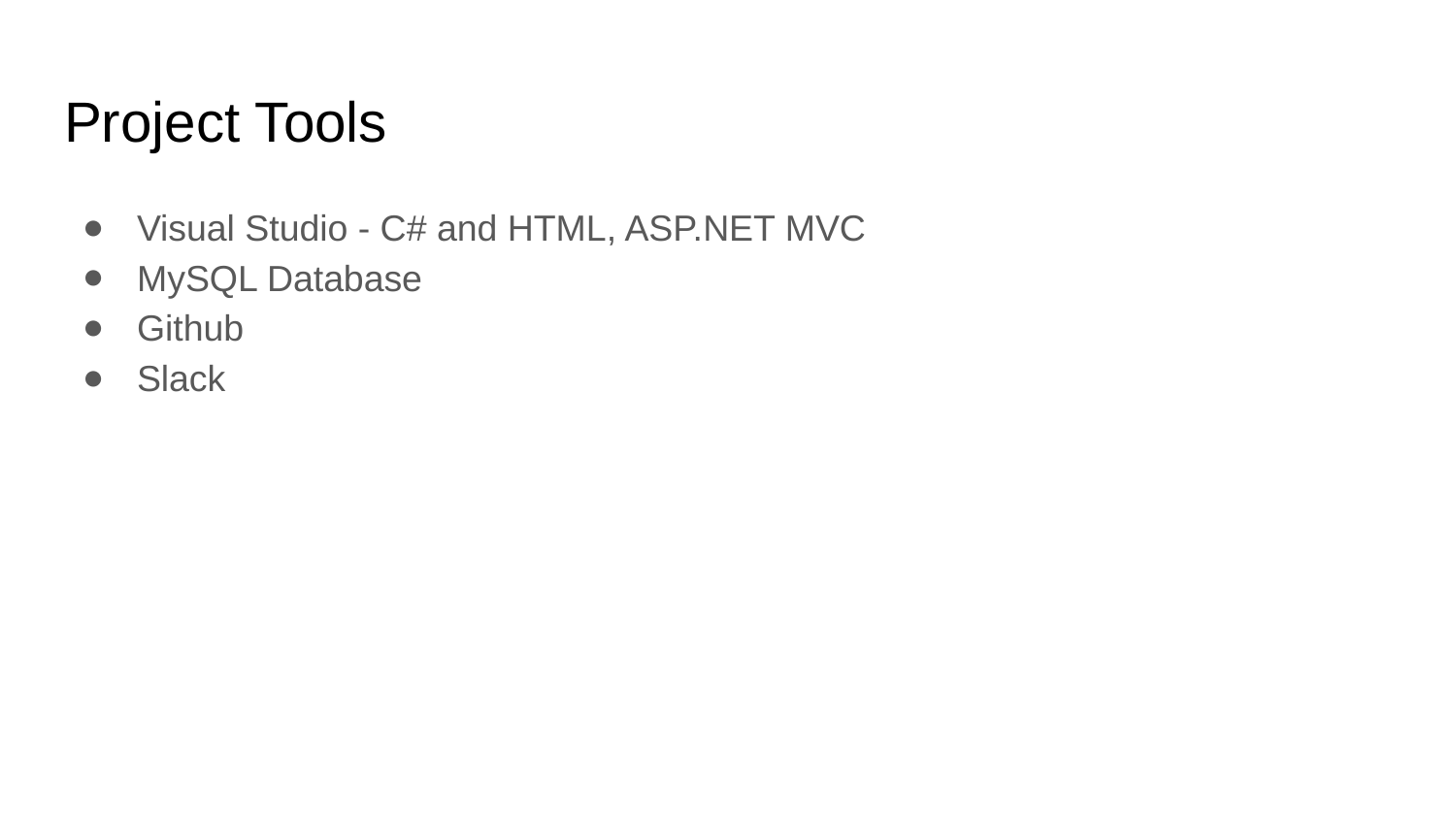

# Project Tools
Visual Studio - C# and HTML, ASP.NET MVC
MySQL Database
Github
Slack